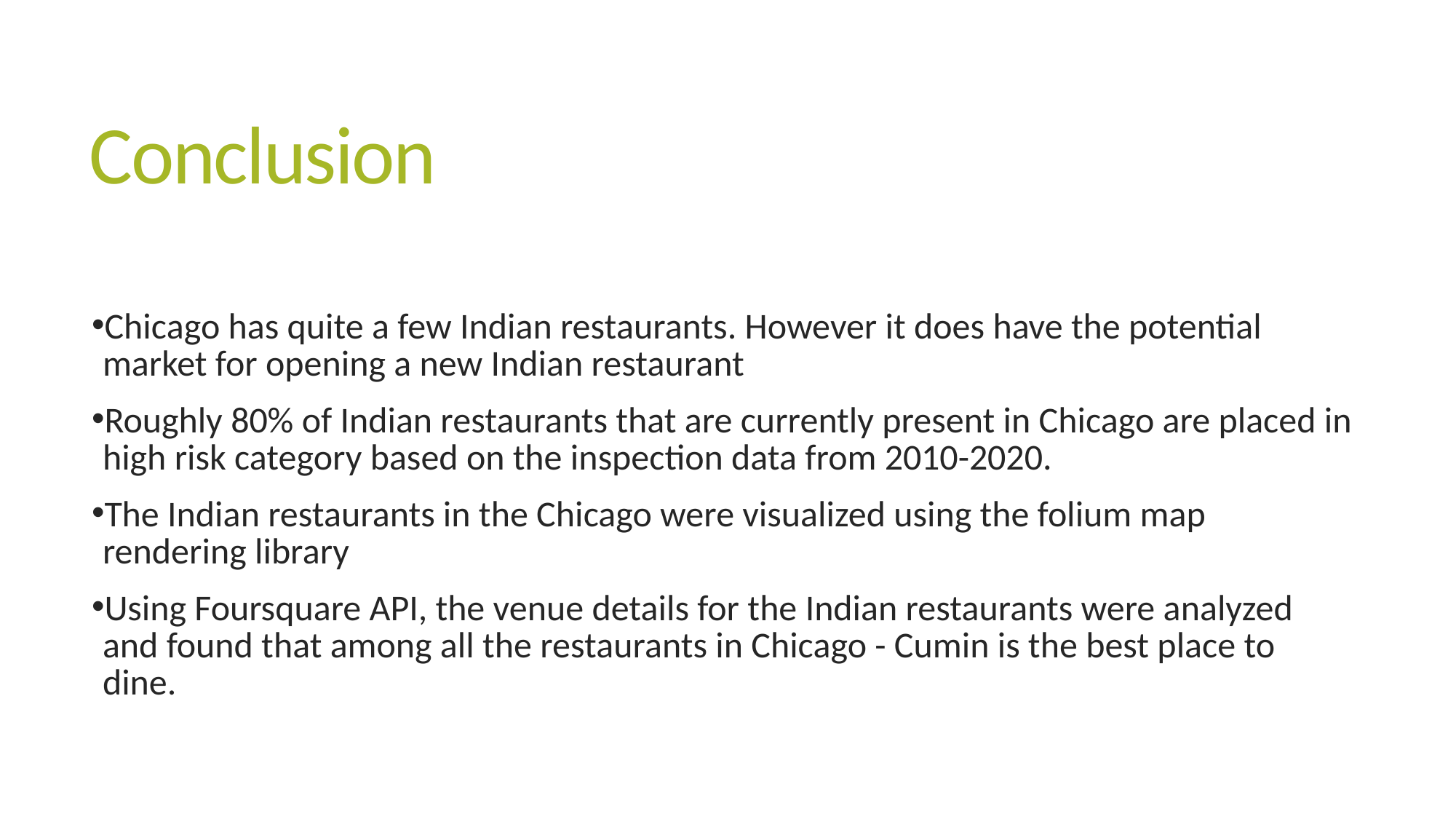

# Conclusion

Chicago has quite a few Indian restaurants. However it does have the potential market for opening a new Indian restaurant
Roughly 80% of Indian restaurants that are currently present in Chicago are placed in high risk category based on the inspection data from 2010-2020.
The Indian restaurants in the Chicago were visualized using the folium map rendering library
Using Foursquare API, the venue details for the Indian restaurants were analyzed and found that among all the restaurants in Chicago - Cumin is the best place to dine.